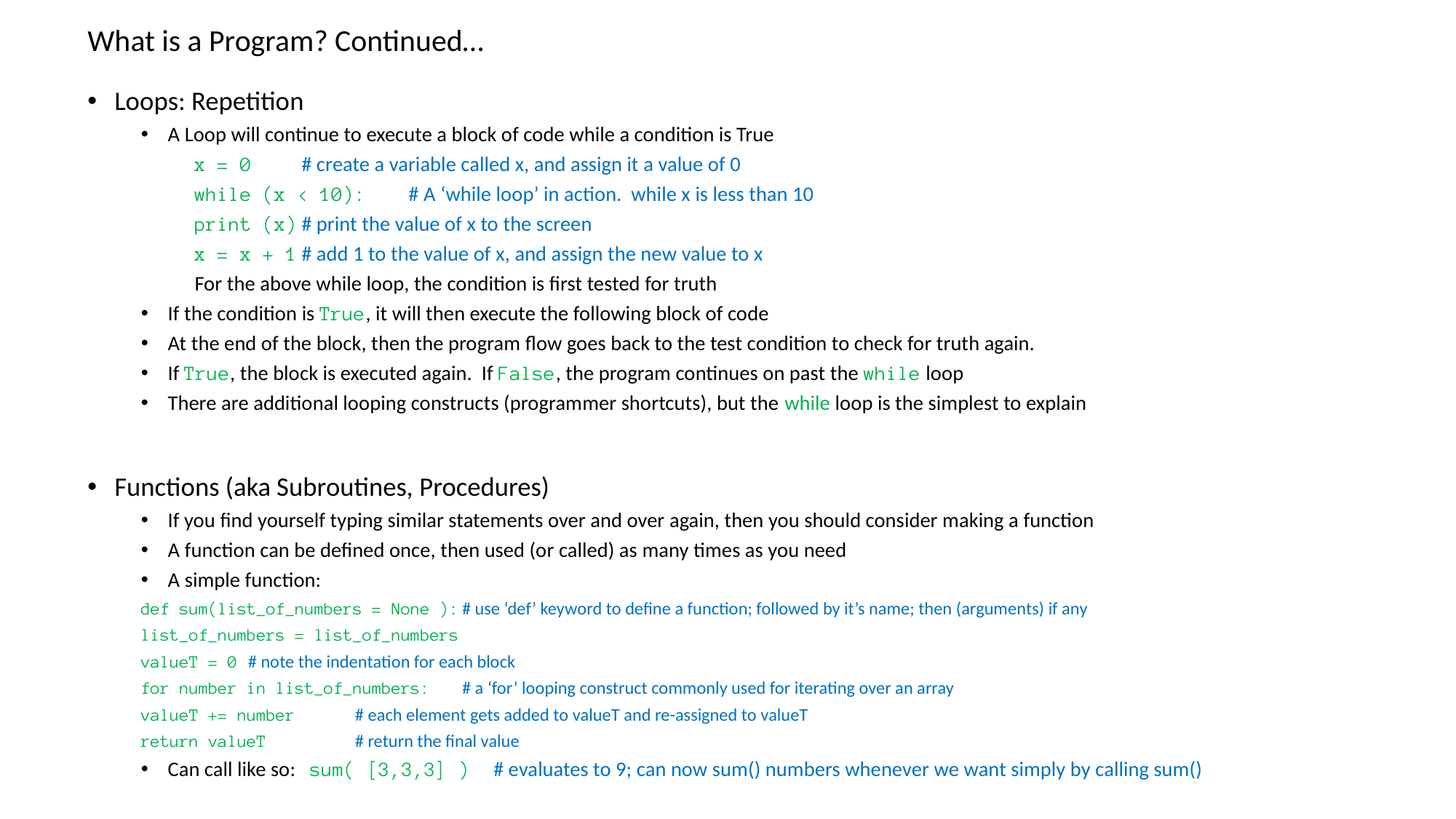

# What is a Program? Continued…
Loops: Repetition
A Loop will continue to execute a block of code while a condition is True
x = 0	# create a variable called x, and assign it a value of 0
while (x < 10):	# A ‘while loop’ in action.  while x is less than 10
	print (x)	# print the value of x to the screen
	x = x + 1	# add 1 to the value of x, and assign the new value to x
For the above while loop, the condition is first tested for truth
If the condition is True, it will then execute the following block of code
At the end of the block, then the program flow goes back to the test condition to check for truth again.
If True, the block is executed again.  If False, the program continues on past the while loop
There are additional looping constructs (programmer shortcuts), but the while loop is the simplest to explain

Functions (aka Subroutines, Procedures)
If you find yourself typing similar statements over and over again, then you should consider making a function
A function can be defined once, then used (or called) as many times as you need
A simple function:
	def sum(list_of_numbers = None ):	# use ‘def’ keyword to define a function; followed by it’s name; then (arguments) if any
		list_of_numbers = list_of_numbers
		valueT = 0	# note the indentation for each block
		for number in list_of_numbers:	# a ‘for’ looping construct commonly used for iterating over an array
			valueT += number	# each element gets added to valueT and re-assigned to valueT
		return valueT	# return the final value
Can call like so:   sum( [3,3,3] )	 # evaluates to 9; can now sum() numbers whenever we want simply by calling sum()